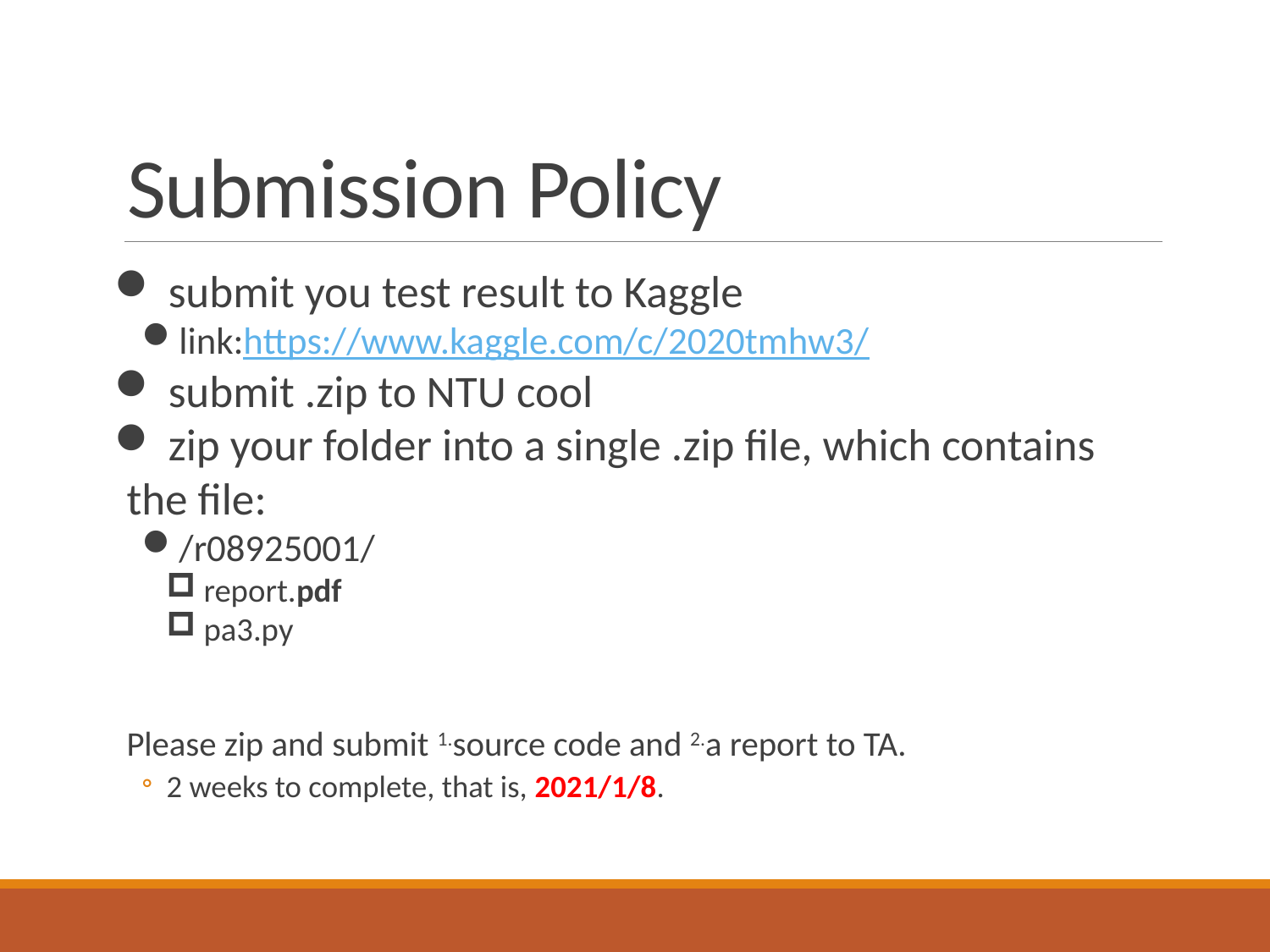

# Submission Policy
 submit you test result to Kaggle
link:https://www.kaggle.com/c/2020tmhw3/
 submit .zip to NTU cool
 zip your folder into a single .zip file, which contains the file:
/r08925001/
 report.pdf
 pa3.py

Please zip and submit 1.source code and 2.a report to TA.
2 weeks to complete, that is, 2021/1/8.